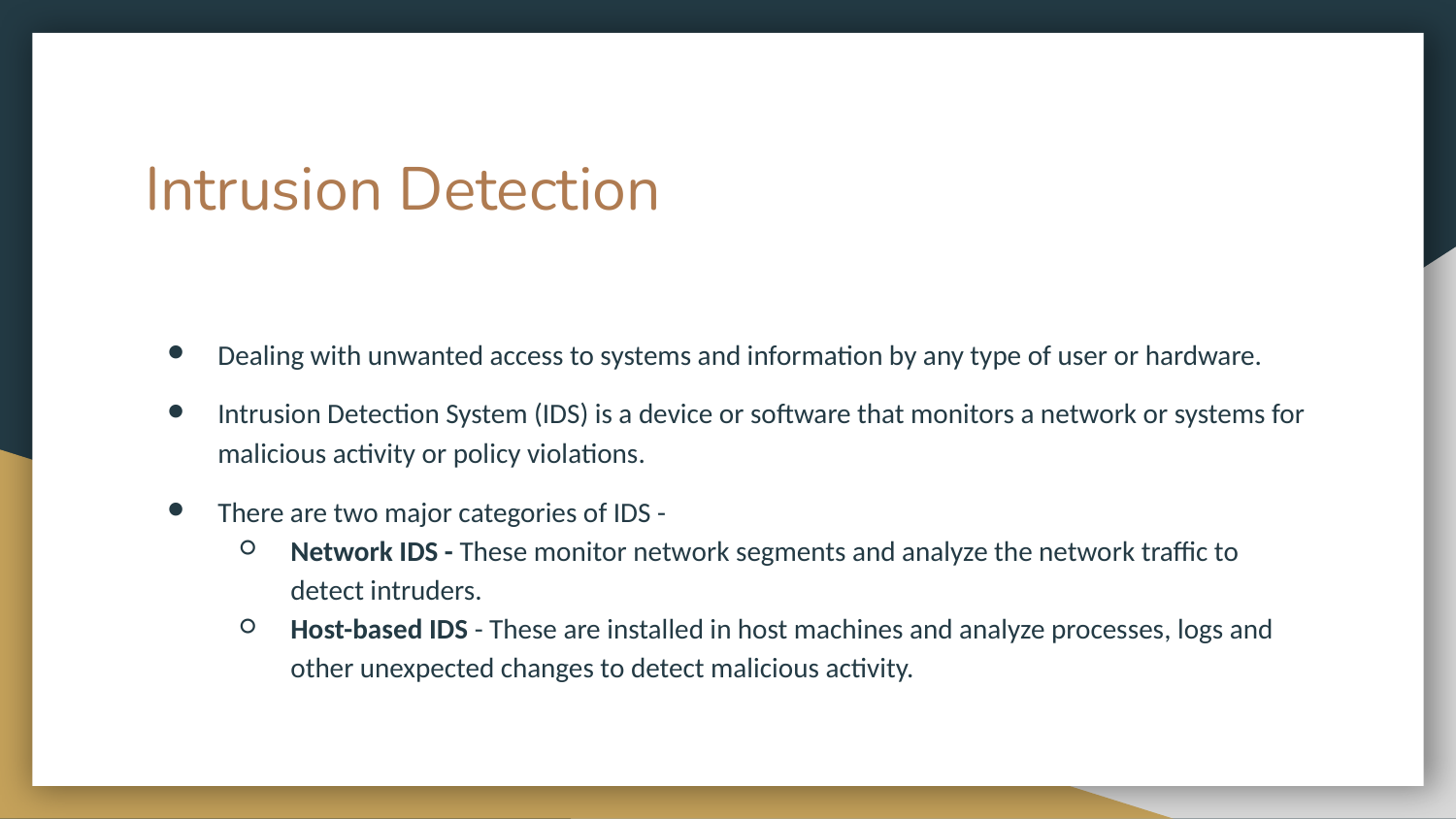

# Intrusion Detection
Dealing with unwanted access to systems and information by any type of user or hardware.
Intrusion Detection System (IDS) is a device or software that monitors a network or systems for malicious activity or policy violations.
There are two major categories of IDS -
Network IDS - These monitor network segments and analyze the network traffic to detect intruders.
Host-based IDS - These are installed in host machines and analyze processes, logs and other unexpected changes to detect malicious activity.